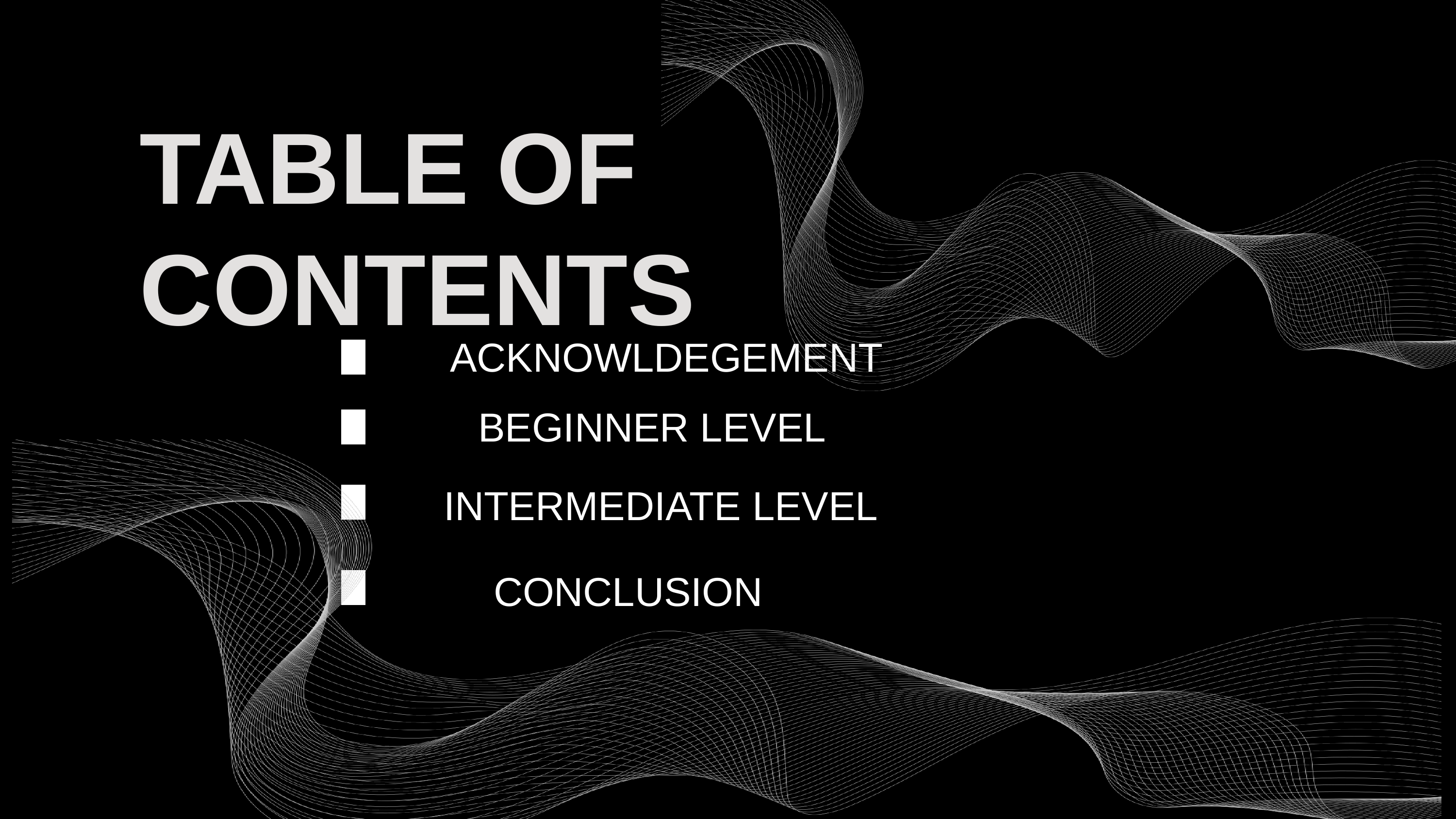

TABLE OF CONTENTS
ACKNOWLDEGEMENT

BEGINNER LEVEL

INTERMEDIATE LEVEL

CONCLUSION